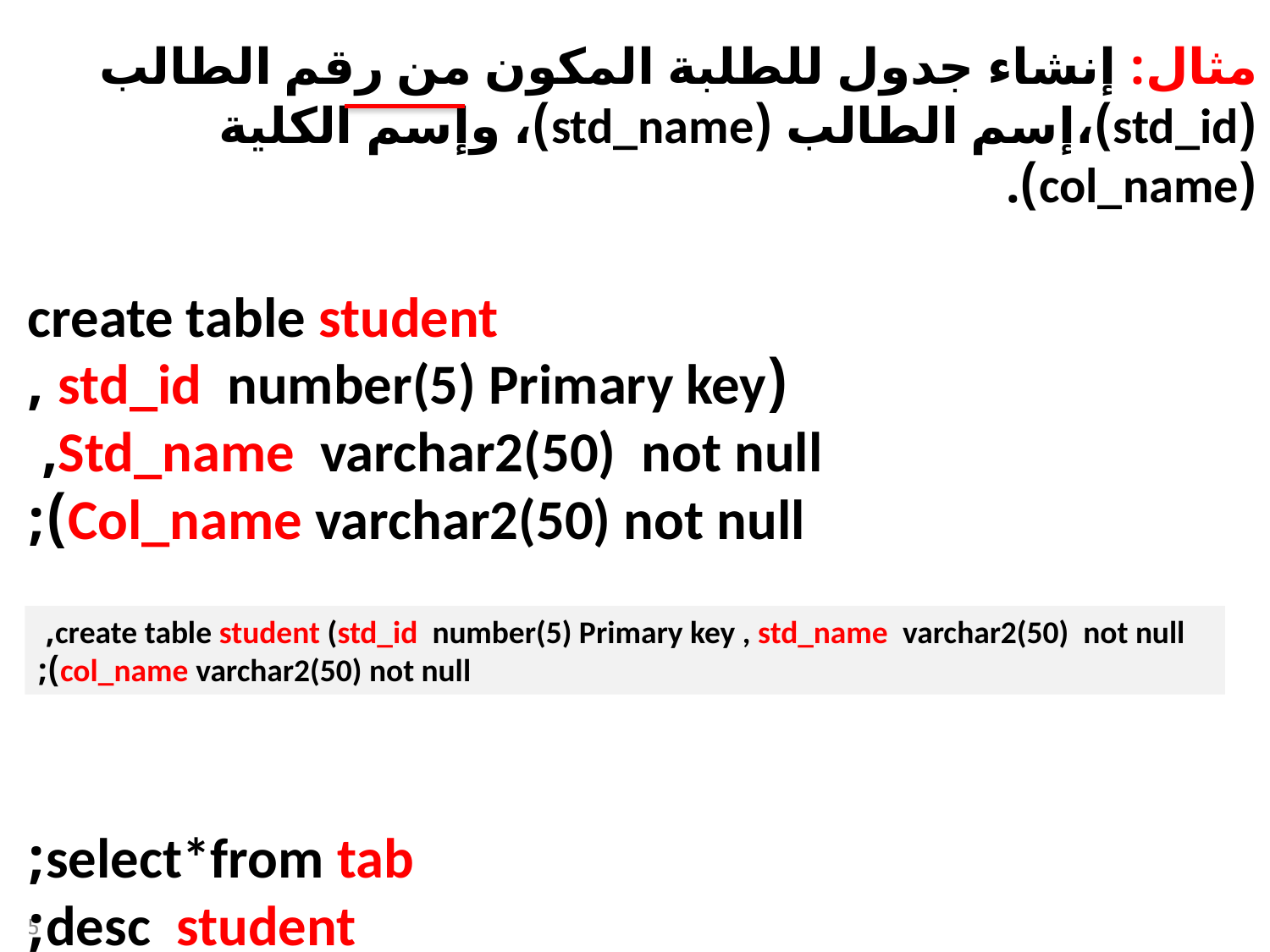

مثال: إنشاء جدول للطلبة المكون من رقم الطالب (std_id)،إسم الطالب (std_name)، وإسم الكلية (col_name).

create table student
(std_id  number(5) Primary key ,
Std_name  varchar2(50)  not null,
Col_name varchar2(50) not null);

select*from tab;
 desc  student;
create table student (std_id  number(5) Primary key , std_name  varchar2(50)  not null,
  col_name varchar2(50) not null);
5